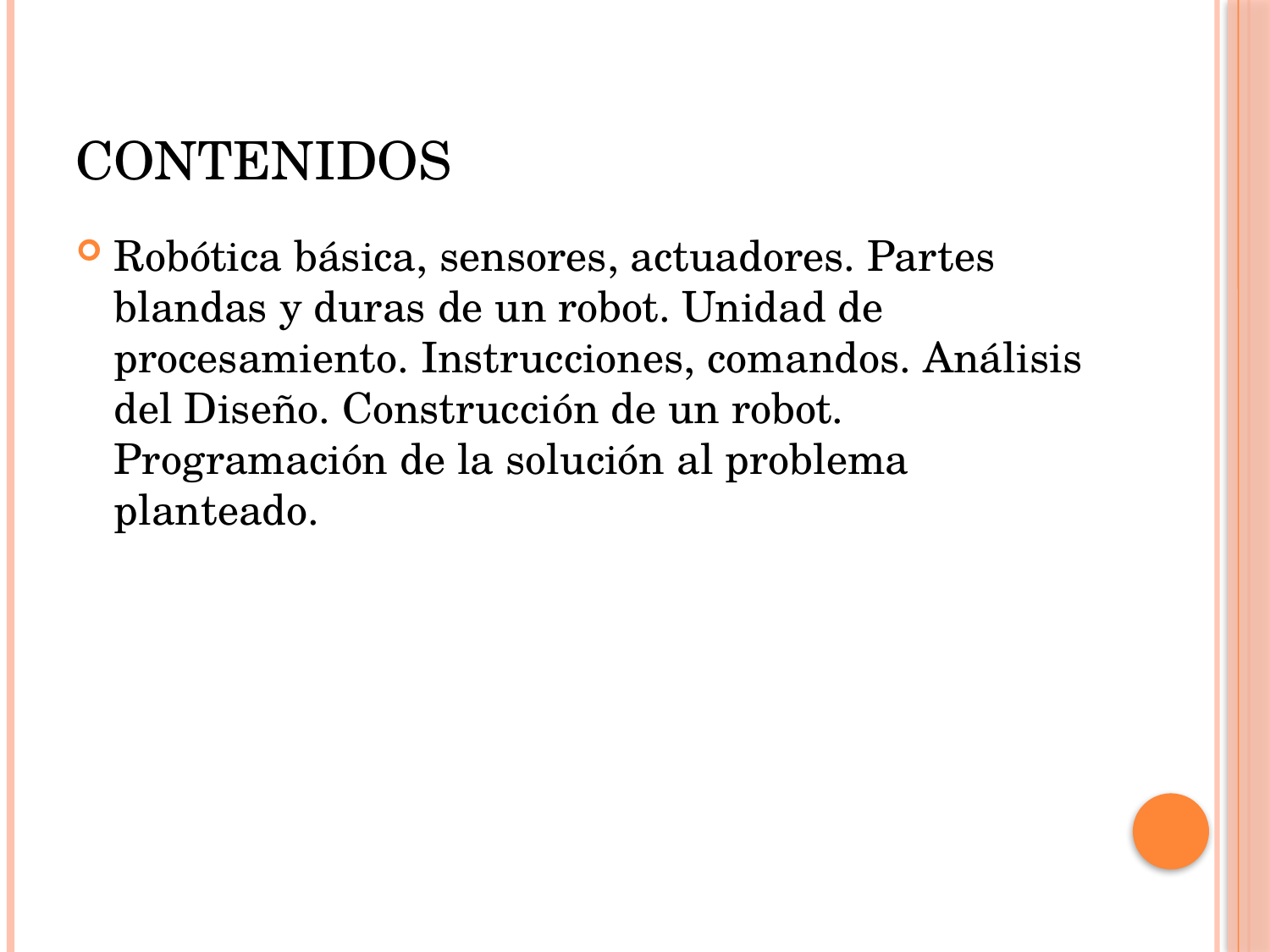

# CONTENIDOS
Robótica básica, sensores, actuadores. Partes blandas y duras de un robot. Unidad de procesamiento. Instrucciones, comandos. Análisis del Diseño. Construcción de un robot. Programación de la solución al problema planteado.